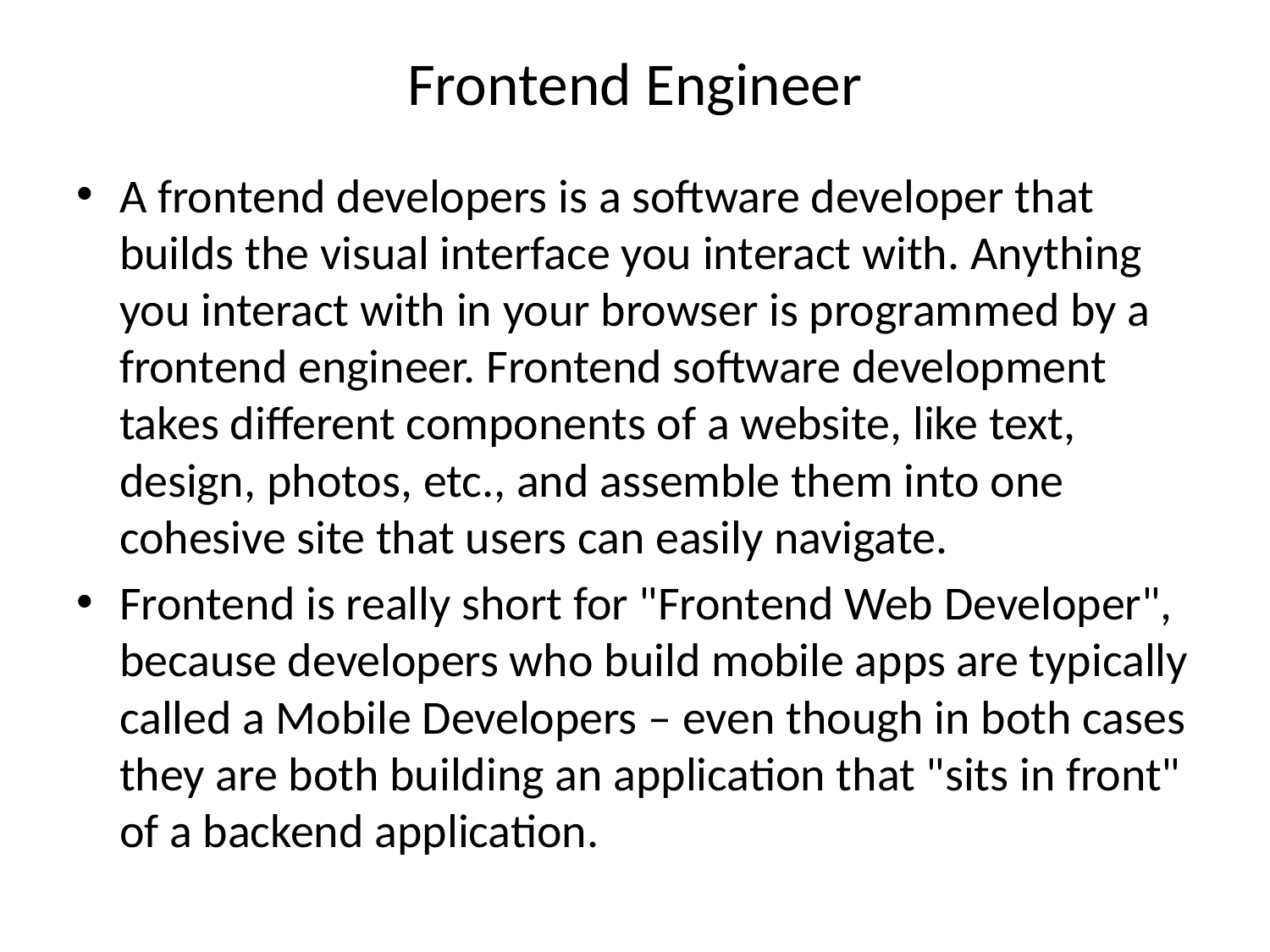

# Frontend Engineer
A frontend developers is a software developer that builds the visual interface you interact with. Anything you interact with in your browser is programmed by a frontend engineer. Frontend software development takes different components of a website, like text, design, photos, etc., and assemble them into one cohesive site that users can easily navigate.
Frontend is really short for "Frontend Web Developer", because developers who build mobile apps are typically called a Mobile Developers – even though in both cases they are both building an application that "sits in front" of a backend application.